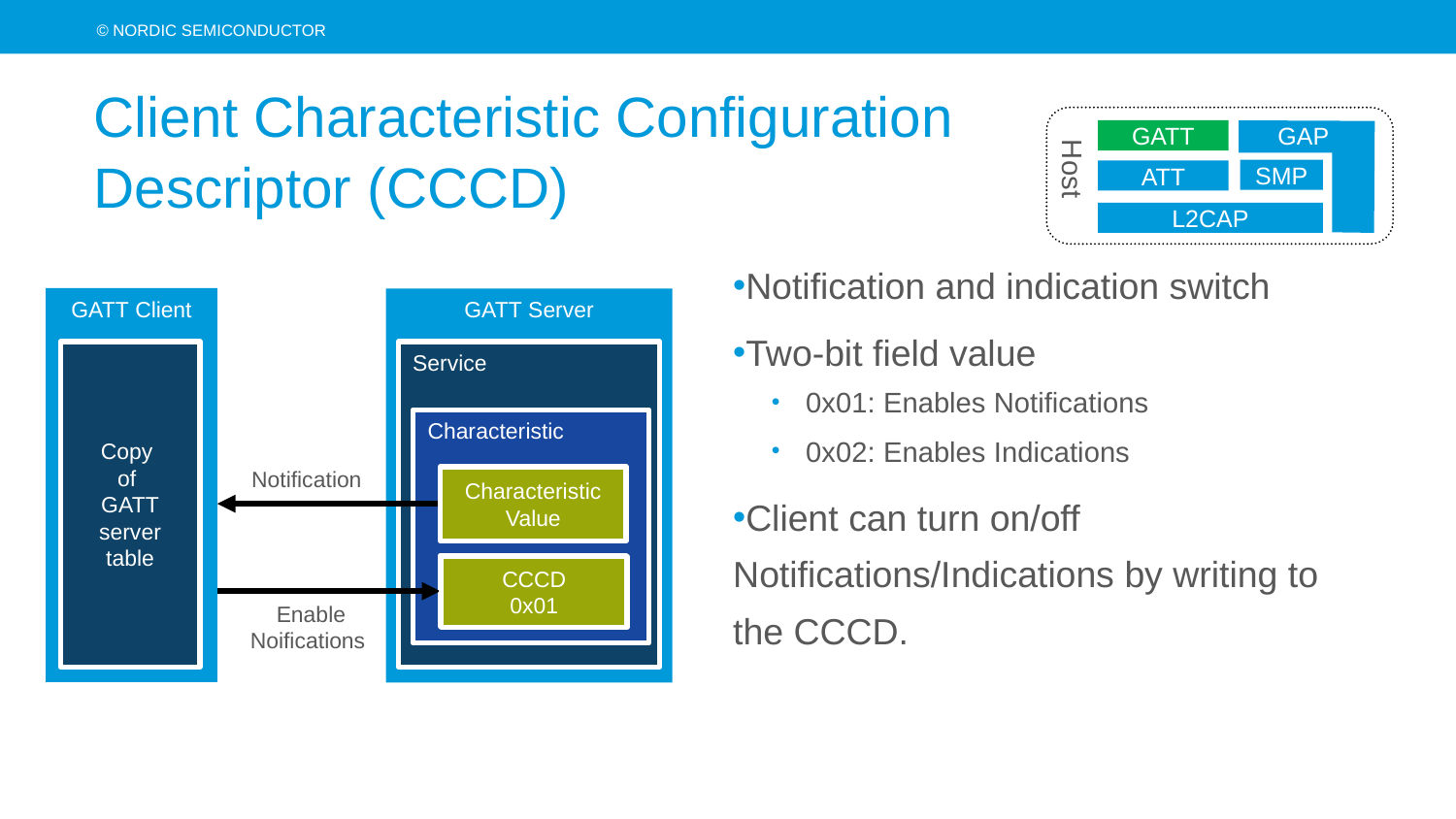

# Client Characteristic Configuration Descriptor (CCCD)

GAP
GATT

Host
SMP
ATT
L2CAP
Notification and indication switch
Two-bit field value
0x01: Enables Notifications
0x02: Enables Indications
Client can turn on/off Notifications/Indications by writing to the CCCD.
GATT Client
GATT Server
Copy
of
GATT server table
Service
Characteristic

Notification
Characteristic Value
CCCD
0x00
CCCD
0x01
Enable
Noifications